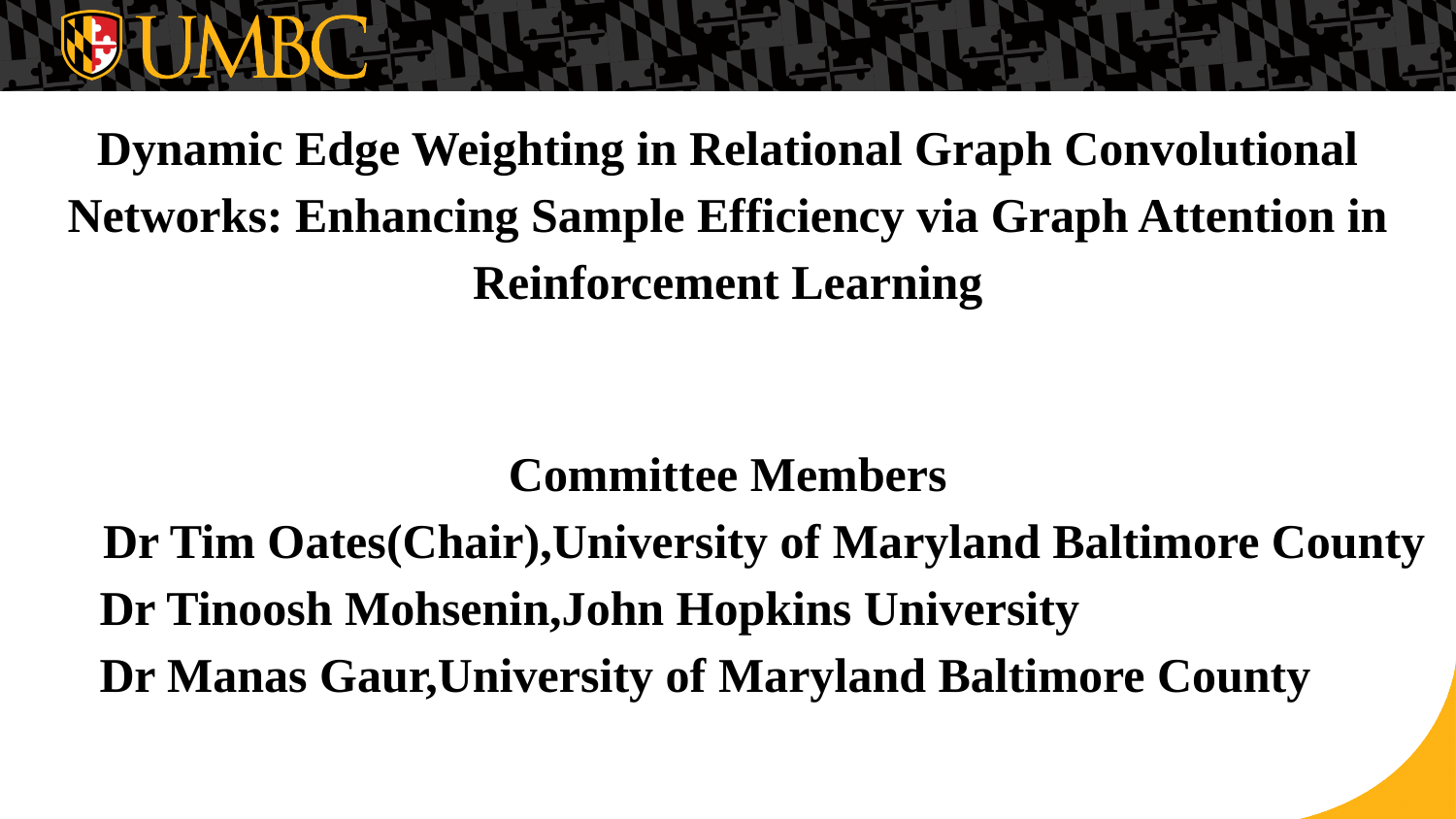

Dynamic Edge Weighting in Relational Graph Convolutional Networks: Enhancing Sample Efficiency via Graph Attention in Reinforcement Learning

Committee Members
Dr Tim Oates(Chair),University of Maryland Baltimore County
       Dr Tinoosh Mohsenin,John Hopkins University
       Dr Manas Gaur,University of Maryland Baltimore County